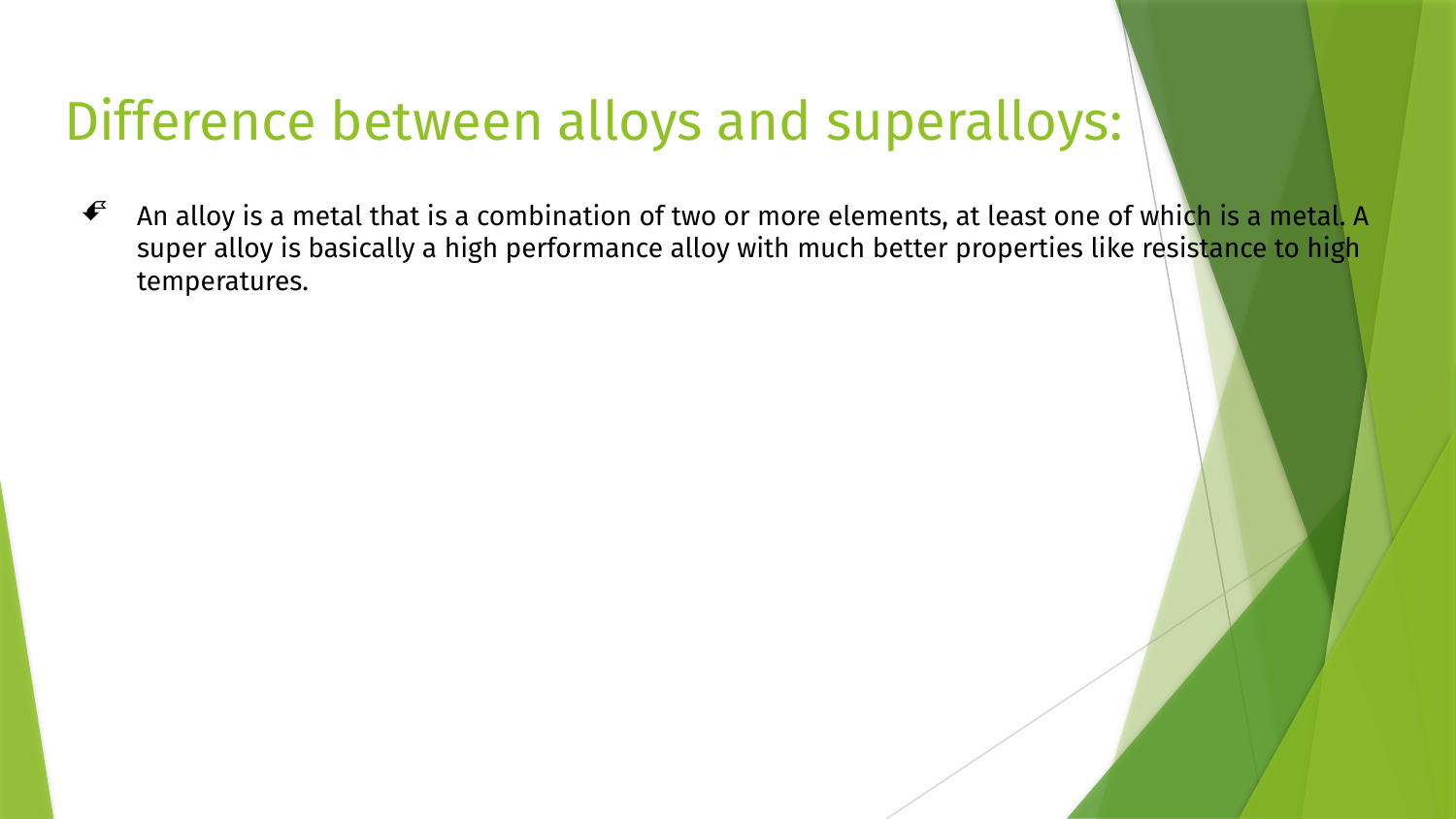

# Difference between alloys and superalloys:
An alloy is a metal that is a combination of two or more elements, at least one of which is a metal. A super alloy is basically a high performance alloy with much better properties like resistance to high temperatures.